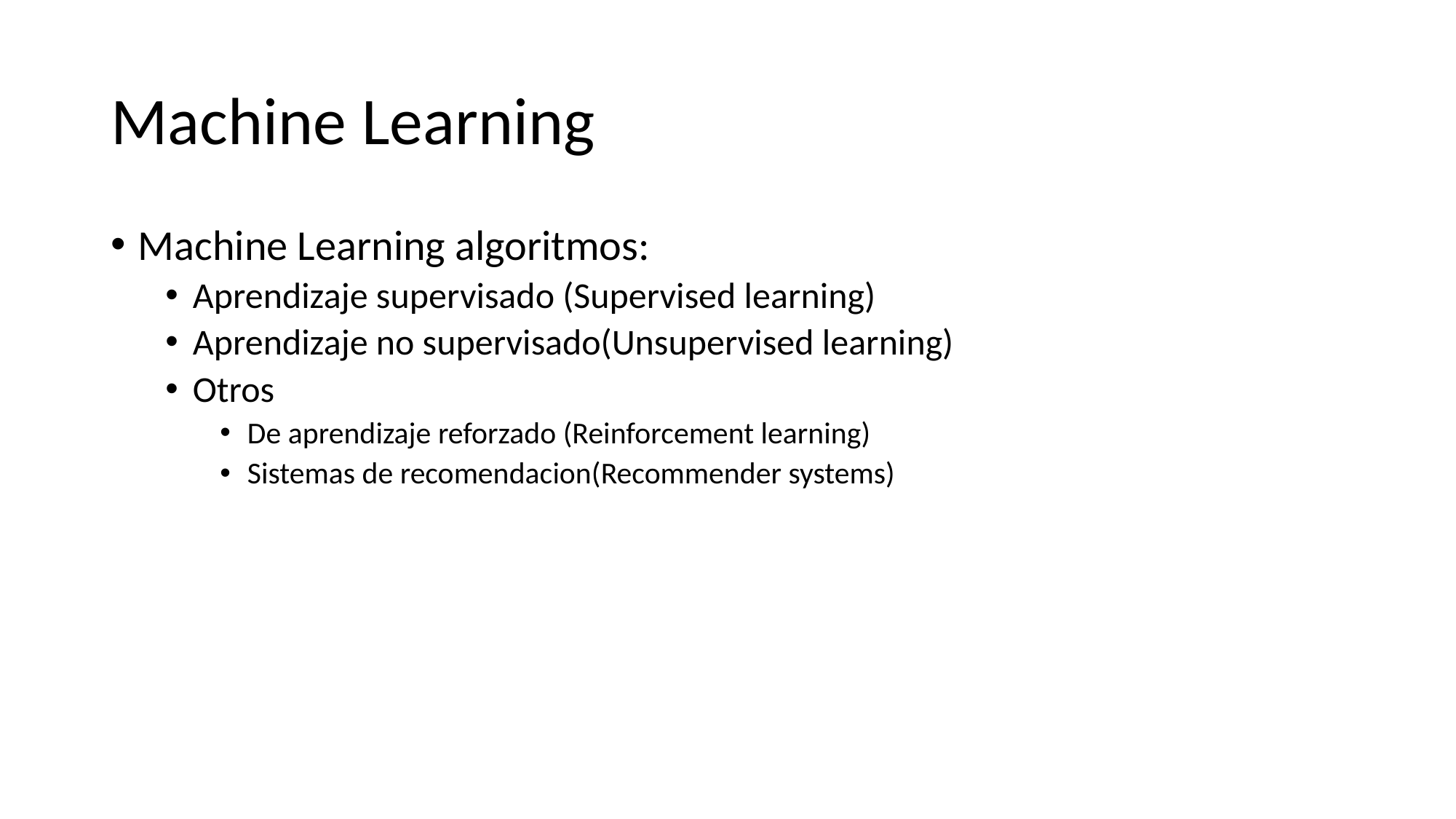

# Machine Learning
Machine Learning algoritmos:
Aprendizaje supervisado (Supervised learning)
Aprendizaje no supervisado(Unsupervised learning)
Otros
De aprendizaje reforzado (Reinforcement learning)
Sistemas de recomendacion(Recommender systems)